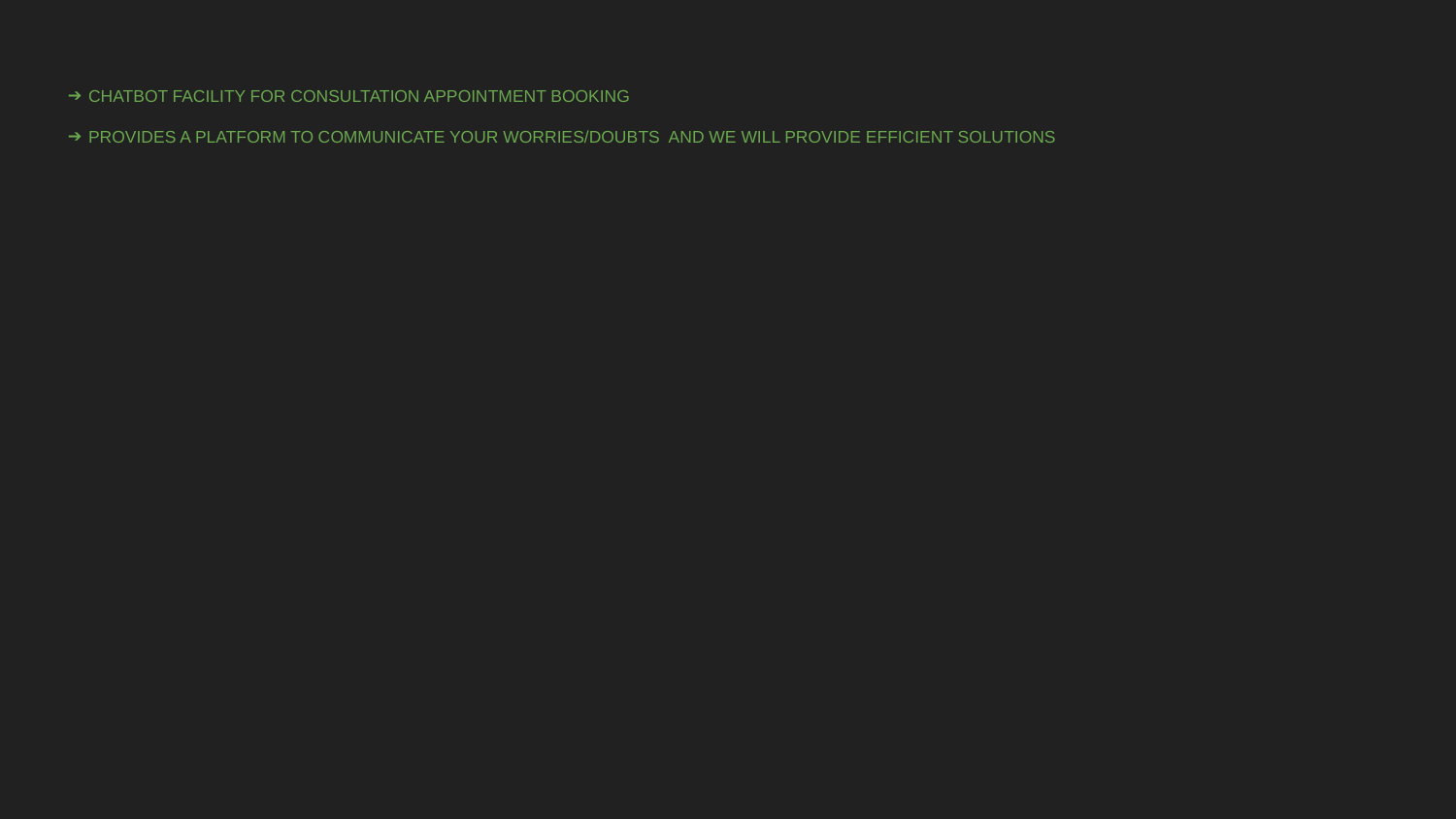

# CHATBOT FACILITY FOR CONSULTATION APPOINTMENT BOOKING

PROVIDES A PLATFORM TO COMMUNICATE YOUR WORRIES/DOUBTS  AND WE WILL PROVIDE EFFICIENT SOLUTIONS